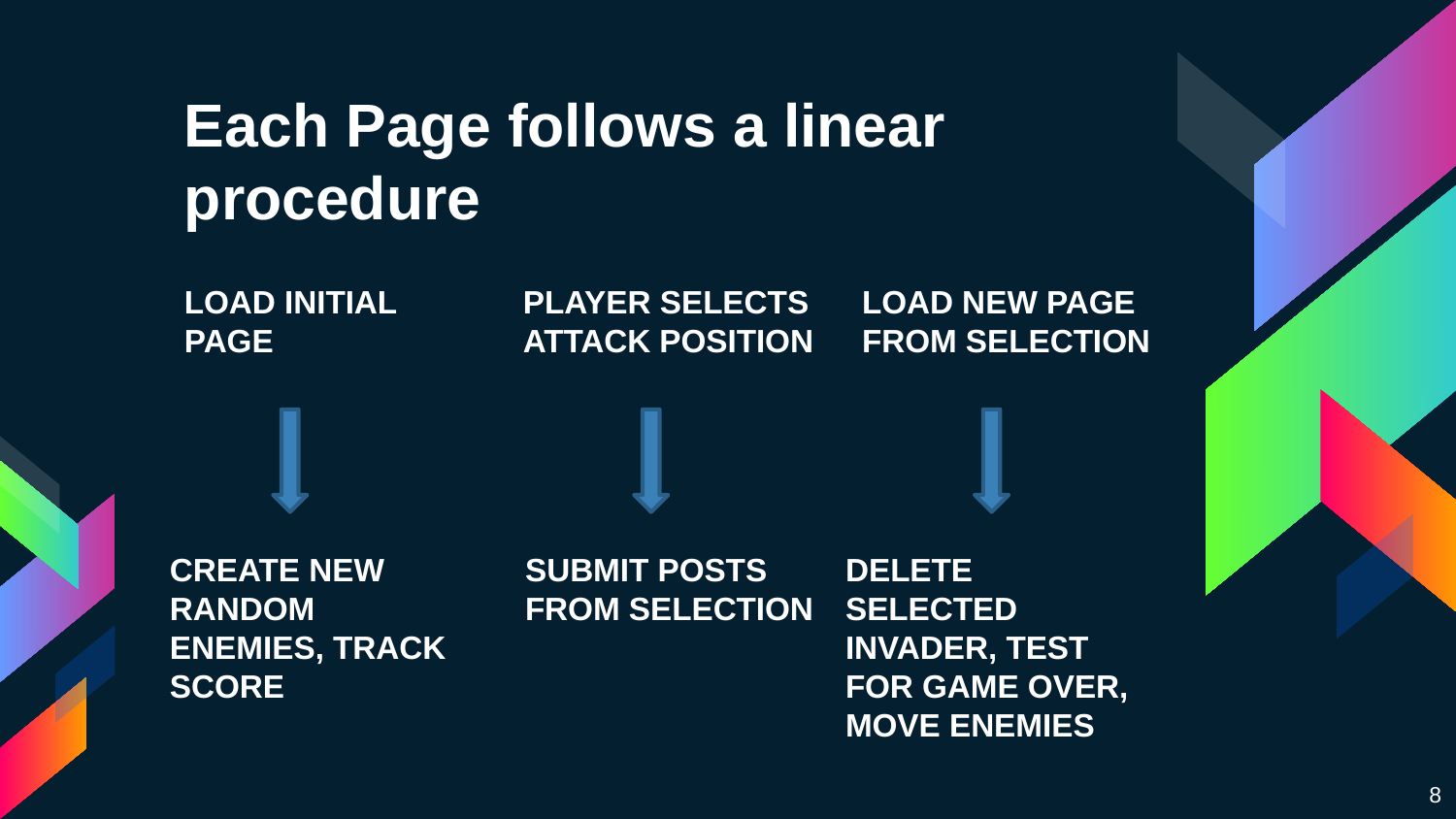

# Each Page follows a linear procedure
LOAD INITIAL PAGE
PLAYER SELECTS ATTACK POSITION
LOAD NEW PAGE FROM SELECTION

CREATE NEW RANDOM ENEMIES, TRACK SCORE
SUBMIT POSTS FROM SELECTION
DELETE SELECTED INVADER, TEST FOR GAME OVER, MOVE ENEMIES
8